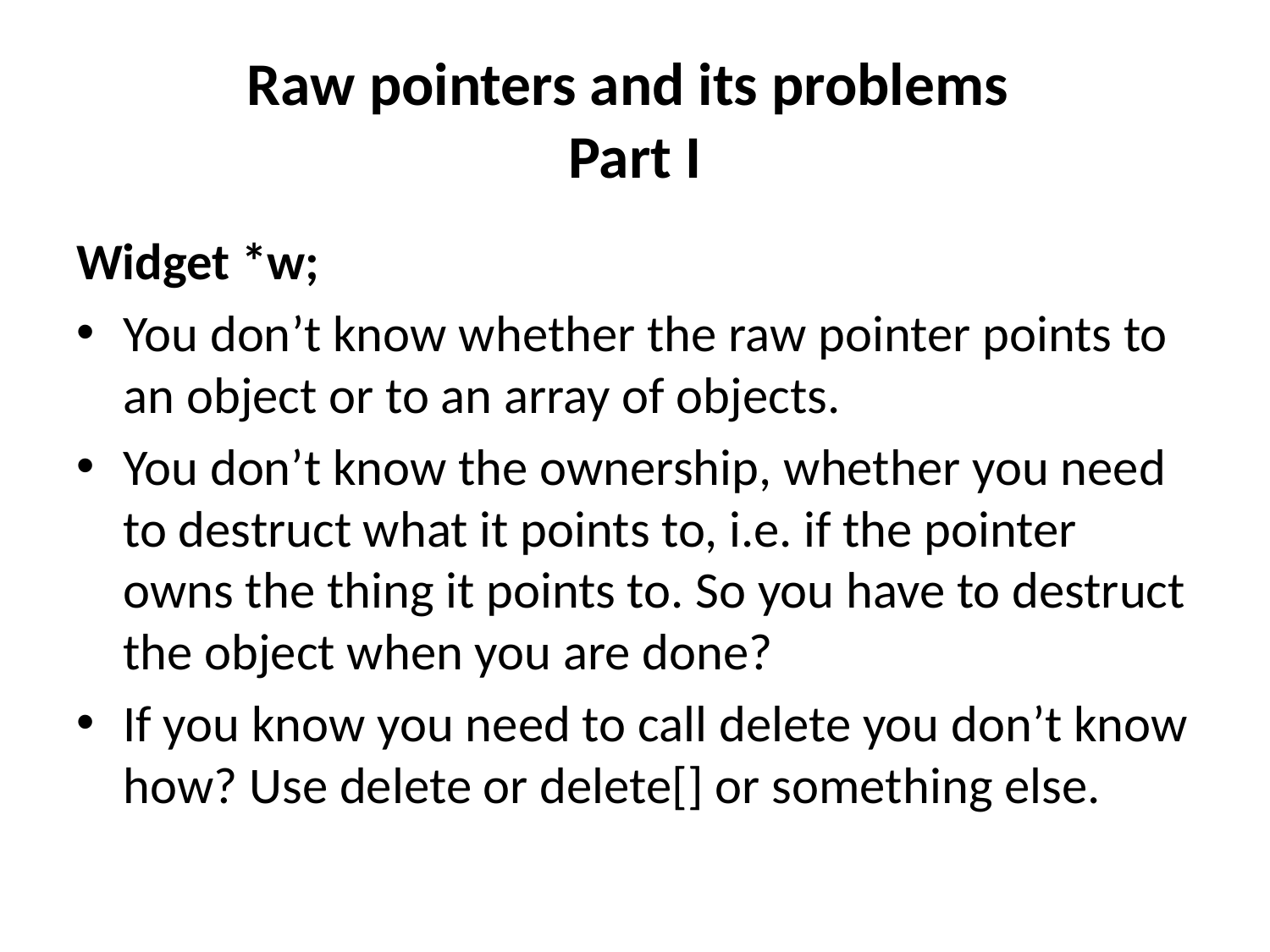

# Raw pointers and its problems Part I
Widget *w;
You don’t know whether the raw pointer points to an object or to an array of objects.
You don’t know the ownership, whether you need to destruct what it points to, i.e. if the pointer owns the thing it points to. So you have to destruct the object when you are done?
If you know you need to call delete you don’t know how? Use delete or delete[] or something else.